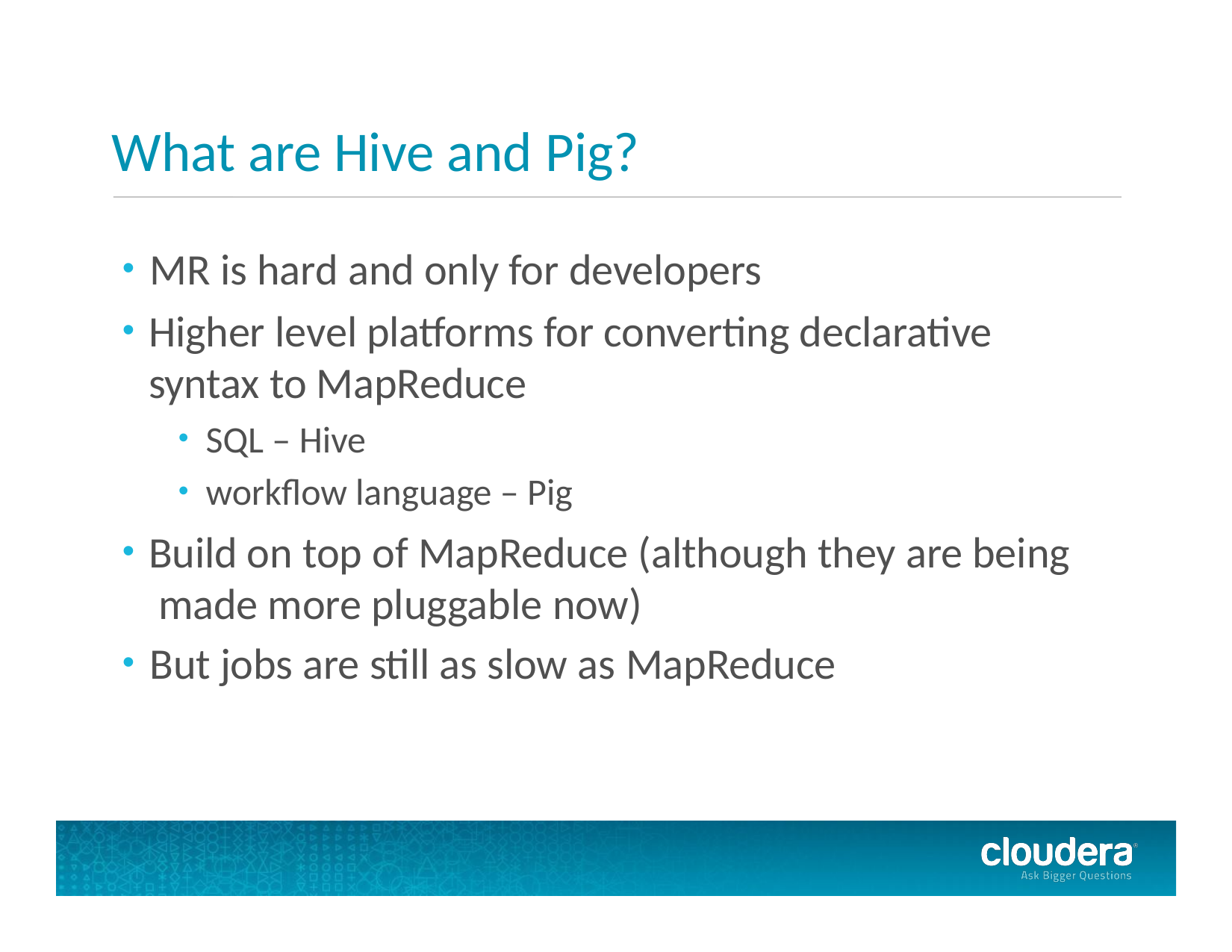

# What are Hive and Pig?
MR is hard and only for developers
Higher level platforms for converting declarative  syntax to MapReduce
SQL – Hive
workﬂow language – Pig
Build on top of MapReduce (although they are being  made more pluggable now)
But jobs are still as slow as MapReduce